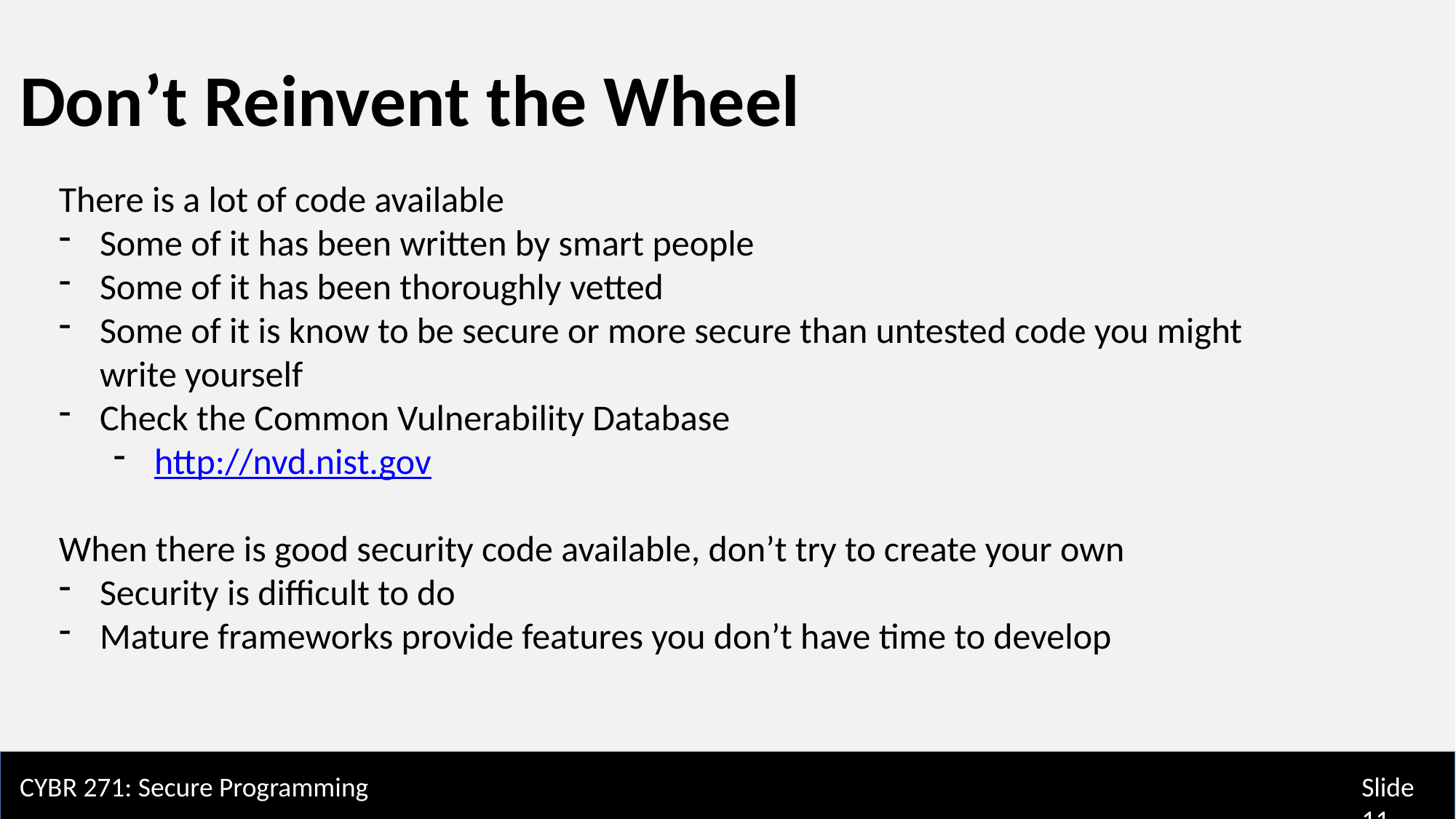

Don’t Reinvent the Wheel
There is a lot of code available
Some of it has been written by smart people
Some of it has been thoroughly vetted
Some of it is know to be secure or more secure than untested code you might write yourself
Check the Common Vulnerability Database
http://nvd.nist.gov

When there is good security code available, don’t try to create your own
Security is difficult to do
Mature frameworks provide features you don’t have time to develop

CYBR 271: Secure Programming
Slide 11